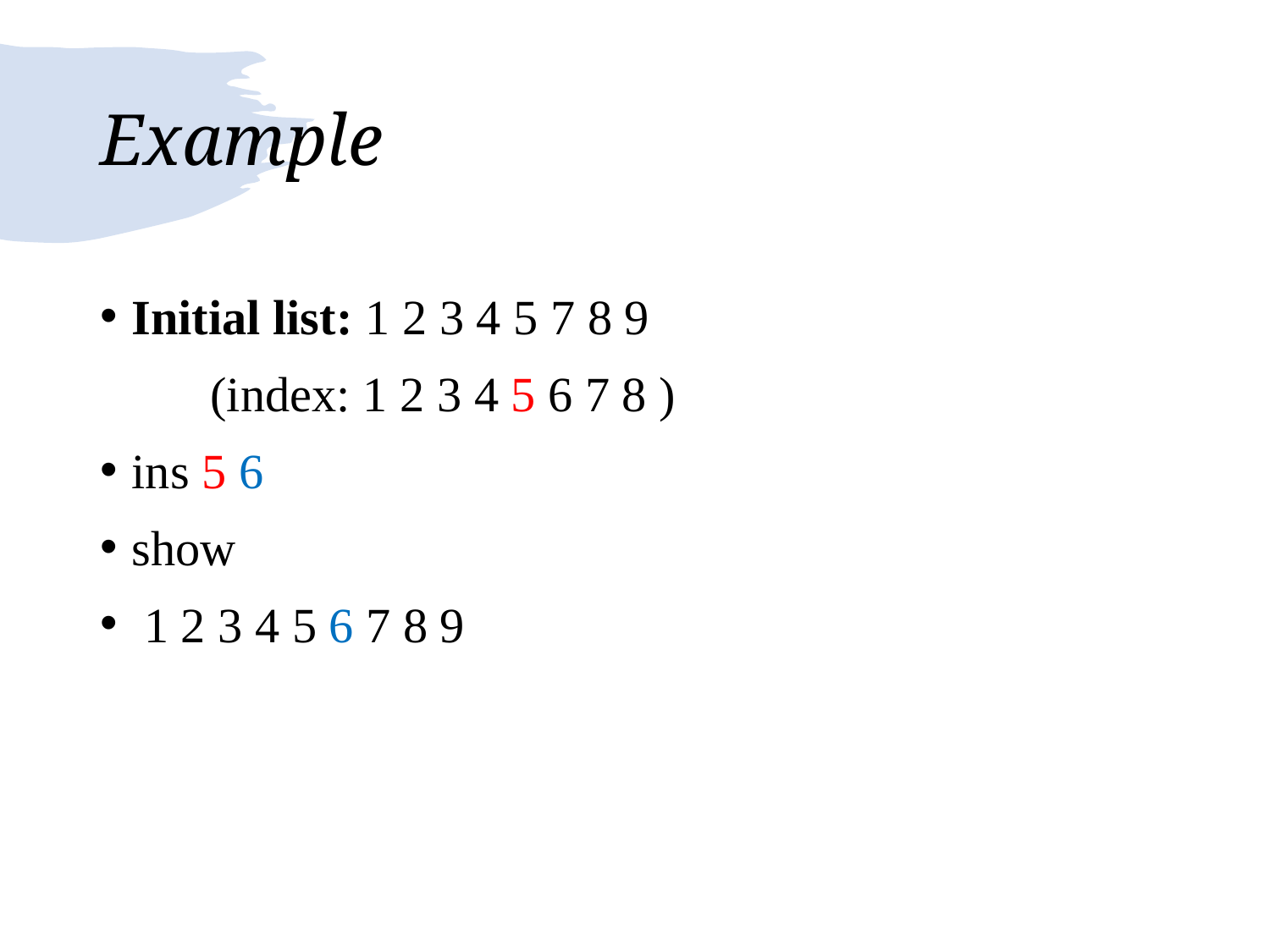

# Example
Initial list: 1 2 3 4 5 7 8 9
         (index: 1 2 3 4 5 6 7 8 )
ins 5 6
show
 1 2 3 4 5 6 7 8 9